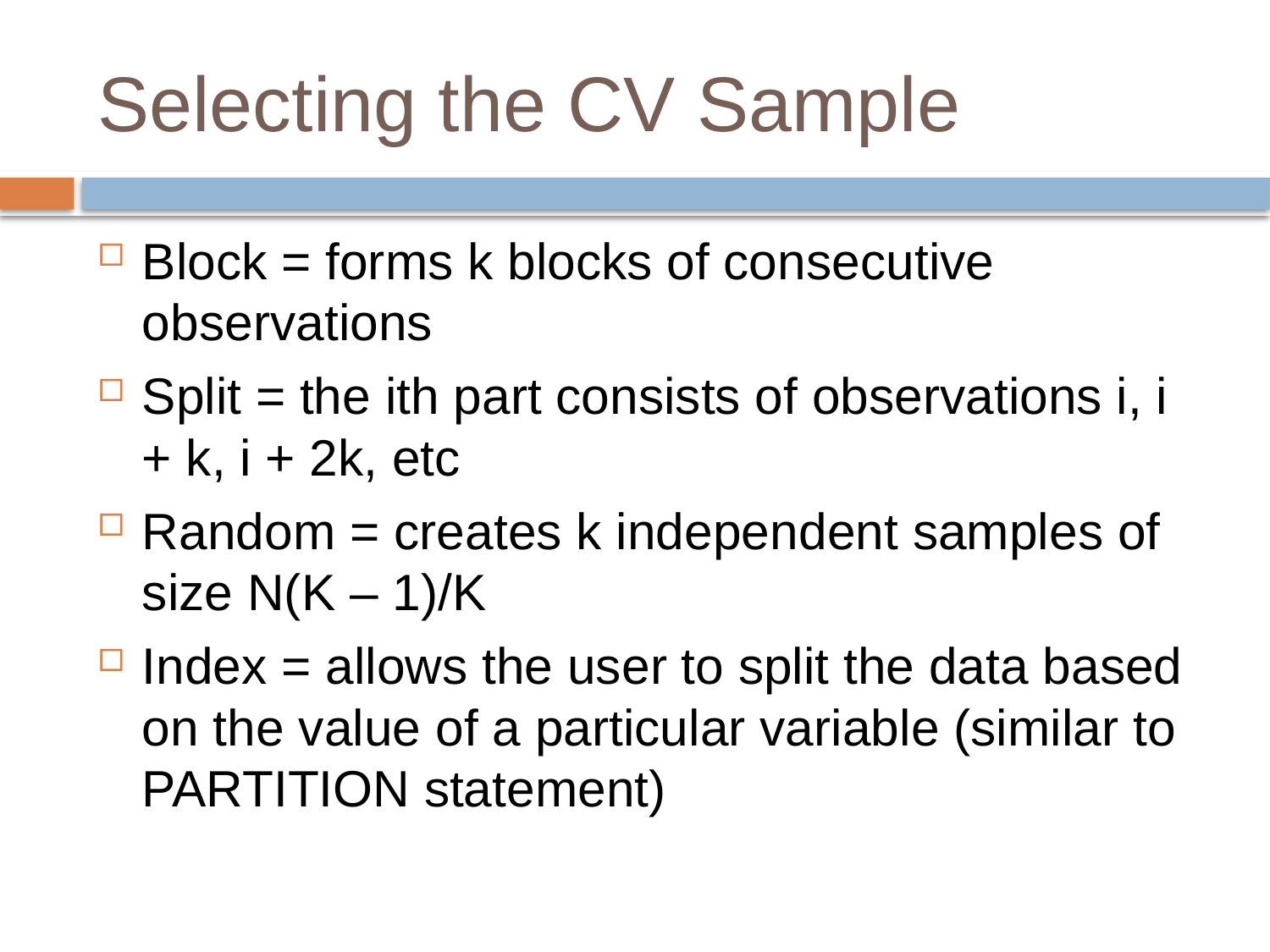

# Selecting the CV Sample
Block = forms k blocks of consecutive observations
Split = the ith part consists of observations i, i + k, i + 2k, etc
Random = creates k independent samples of size N(K – 1)/K
Index = allows the user to split the data based on the value of a particular variable (similar to PARTITION statement)